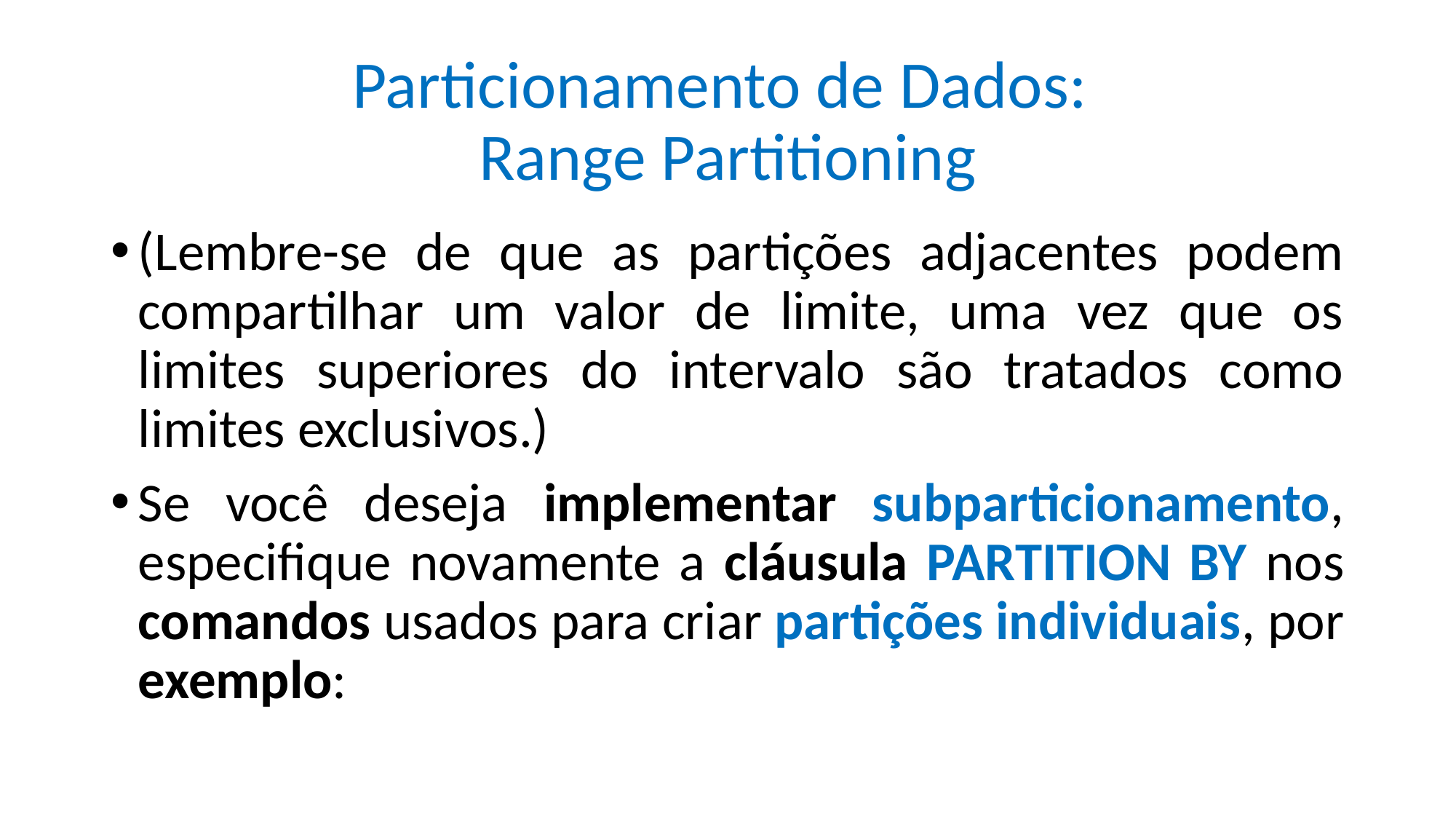

# Particionamento de Dados: Range Partitioning
(Lembre-se de que as partições adjacentes podem compartilhar um valor de limite, uma vez que os limites superiores do intervalo são tratados como limites exclusivos.)
Se você deseja implementar subparticionamento, especifique novamente a cláusula PARTITION BY nos comandos usados ​​para criar partições individuais, por exemplo: